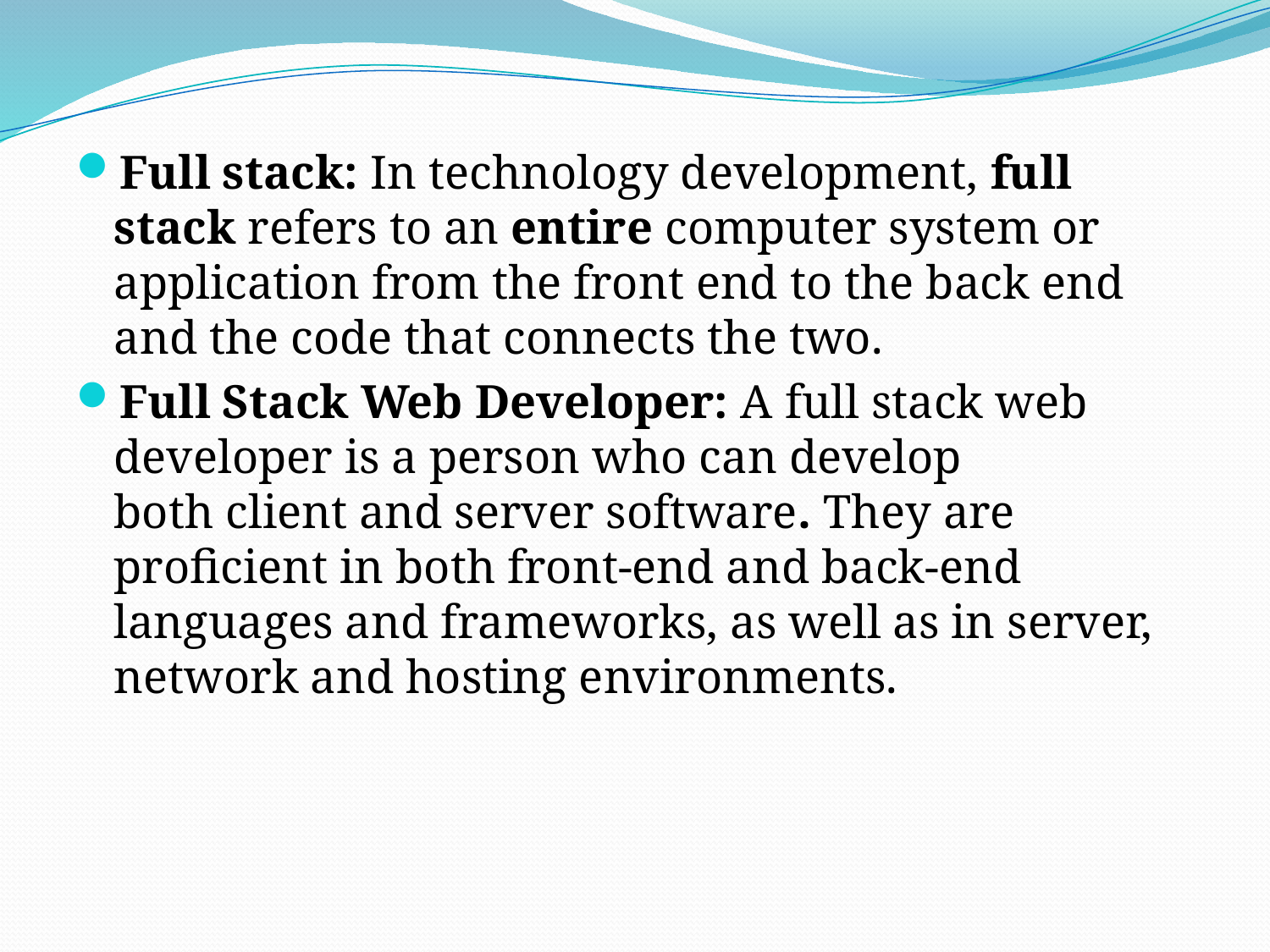

Full stack: In technology development, full stack refers to an entire computer system or application from the front end to the back end and the code that connects the two.
Full Stack Web Developer: A full stack web developer is a person who can develop both client and server software. They are proficient in both front-end and back-end languages and frameworks, as well as in server, network and hosting environments.